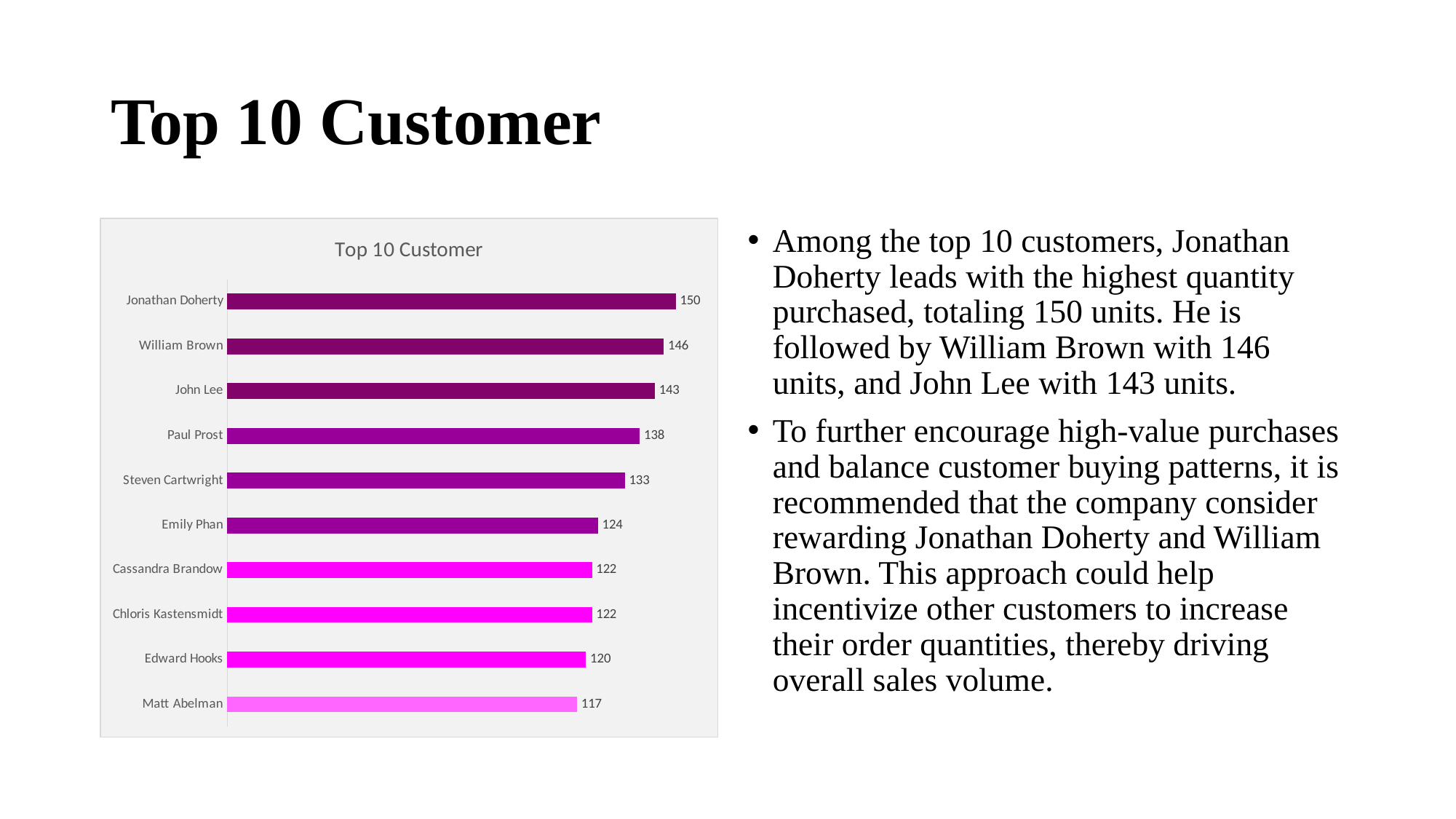

# Top 10 Customer

### Chart: Top 10 Customer

| Category | Total |
|---|---|
| Matt Abelman | 117.0 |
| Edward Hooks | 120.0 |
| Chloris Kastensmidt | 122.0 |
| Cassandra Brandow | 122.0 |
| Emily Phan | 124.0 |
| Steven Cartwright | 133.0 |
| Paul Prost | 138.0 |
| John Lee | 143.0 |
| William Brown | 146.0 |
| Jonathan Doherty | 150.0 |
Among the top 10 customers, Jonathan Doherty leads with the highest quantity purchased, totaling 150 units. He is followed by William Brown with 146 units, and John Lee with 143 units.
To further encourage high-value purchases and balance customer buying patterns, it is recommended that the company consider rewarding Jonathan Doherty and William Brown. This approach could help incentivize other customers to increase their order quantities, thereby driving overall sales volume.